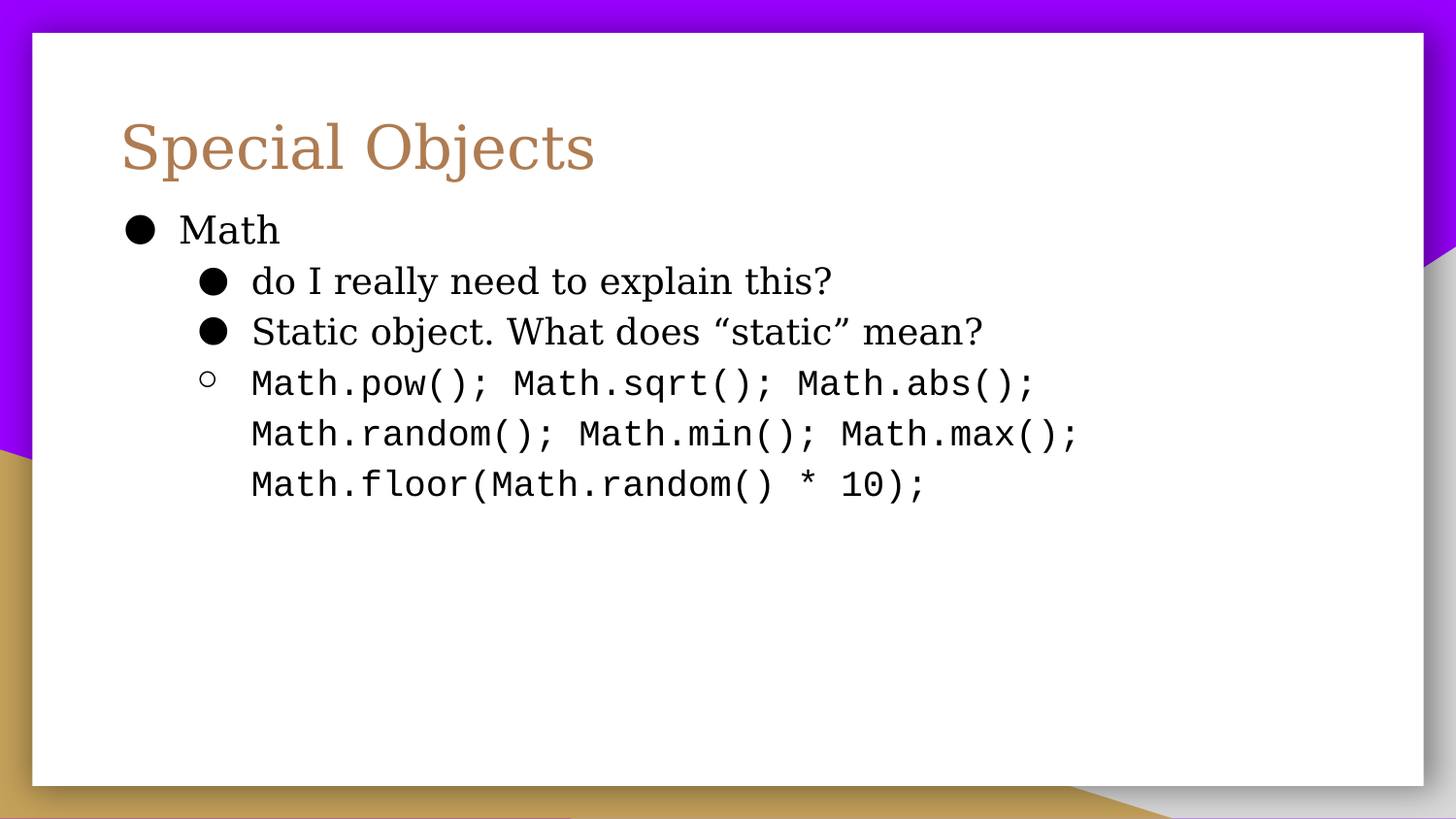

# Special Objects
Math
do I really need to explain this?
Static object. What does “static” mean?
Math.pow(); Math.sqrt(); Math.abs(); Math.random(); Math.min(); Math.max(); Math.floor(Math.random() * 10);